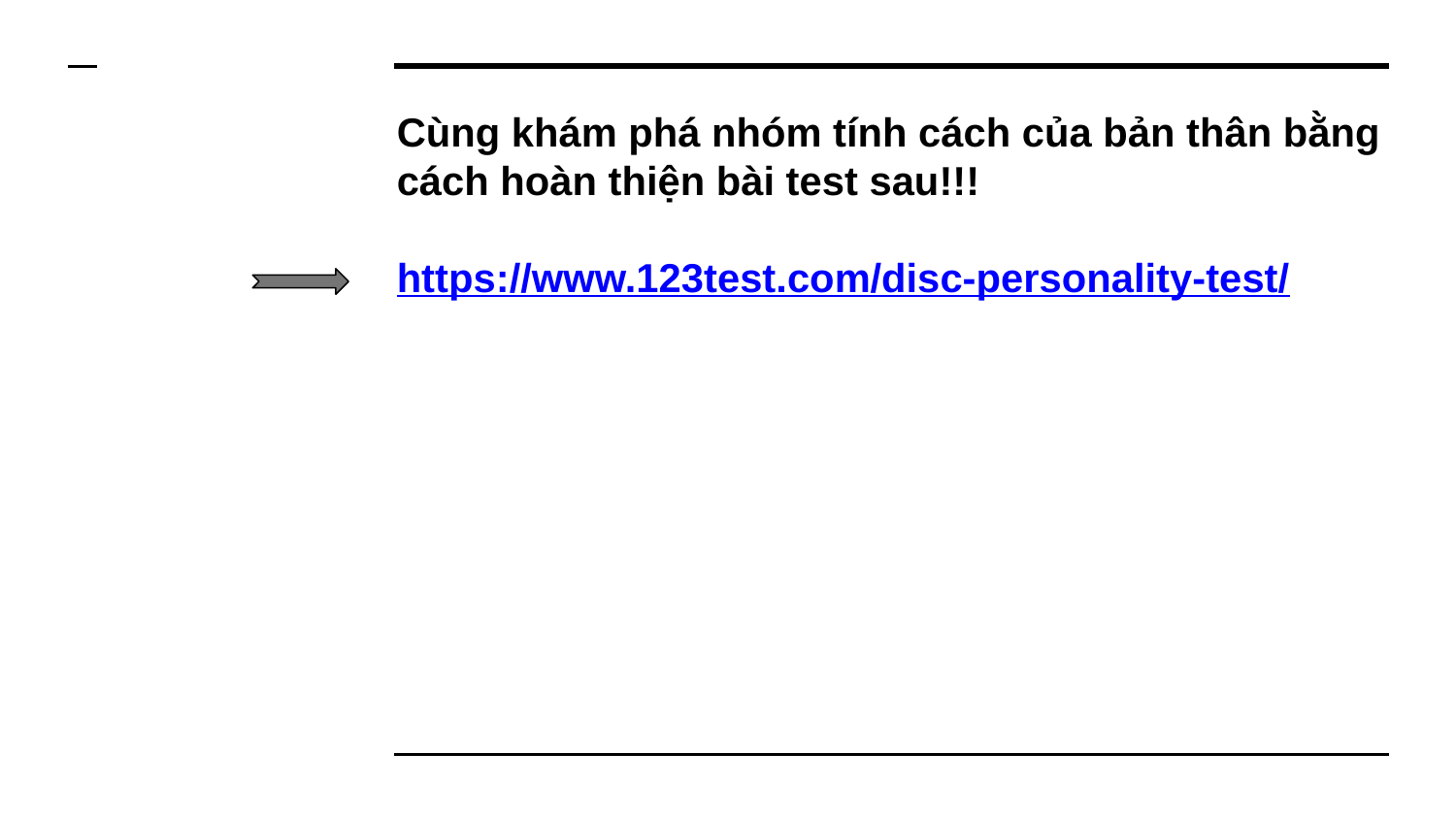

# Cùng khám phá nhóm tính cách của bản thân bằng cách hoàn thiện bài test sau!!!

https://www.123test.com/disc-personality-test/